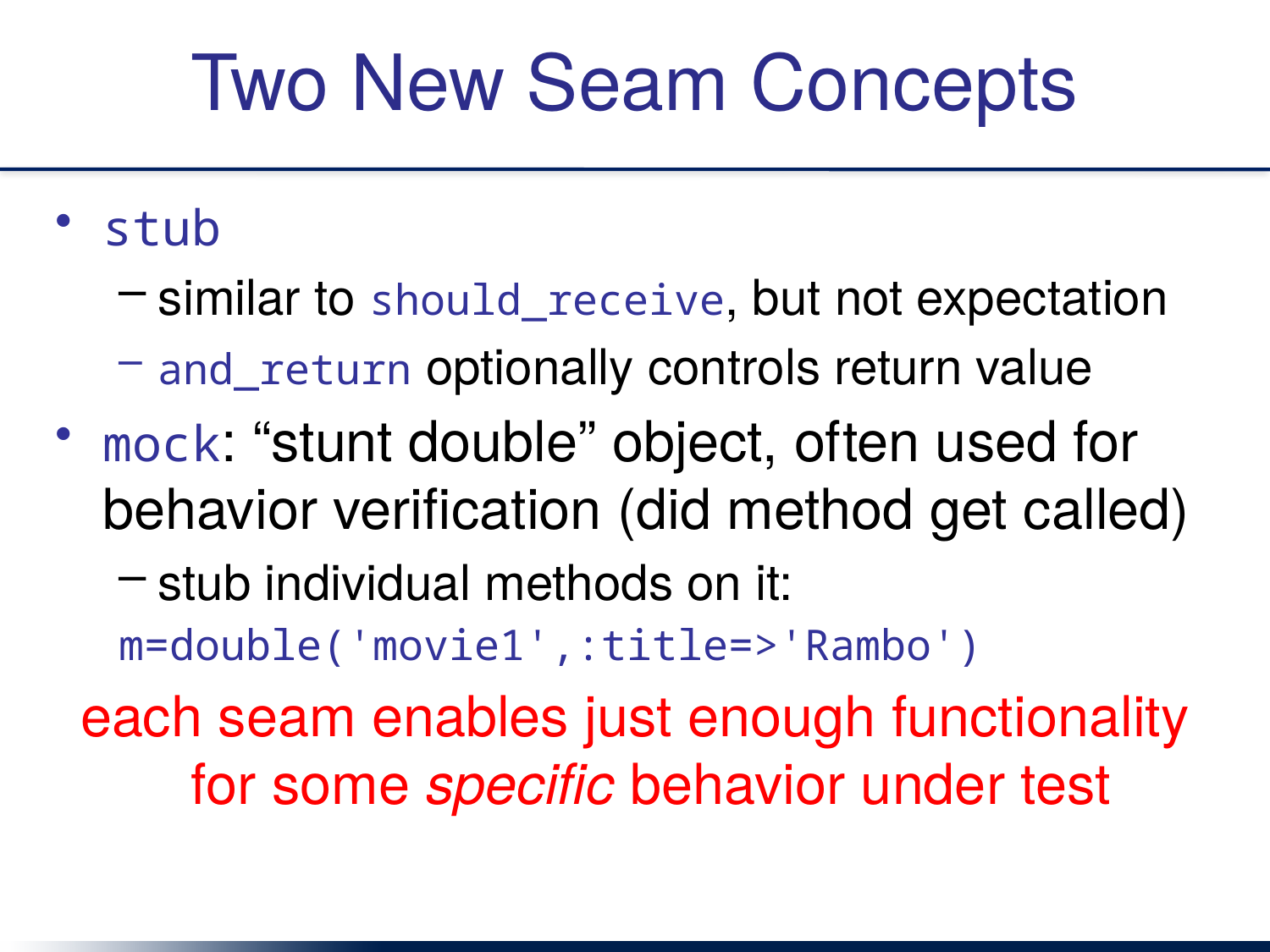

# Two New Seam Concepts
stub
similar to should_receive, but not expectation
and_return optionally controls return value
mock: “stunt double” object, often used for behavior verification (did method get called)
stub individual methods on it:
m=double('movie1',:title=>'Rambo')
each seam enables just enough functionality for some specific behavior under test